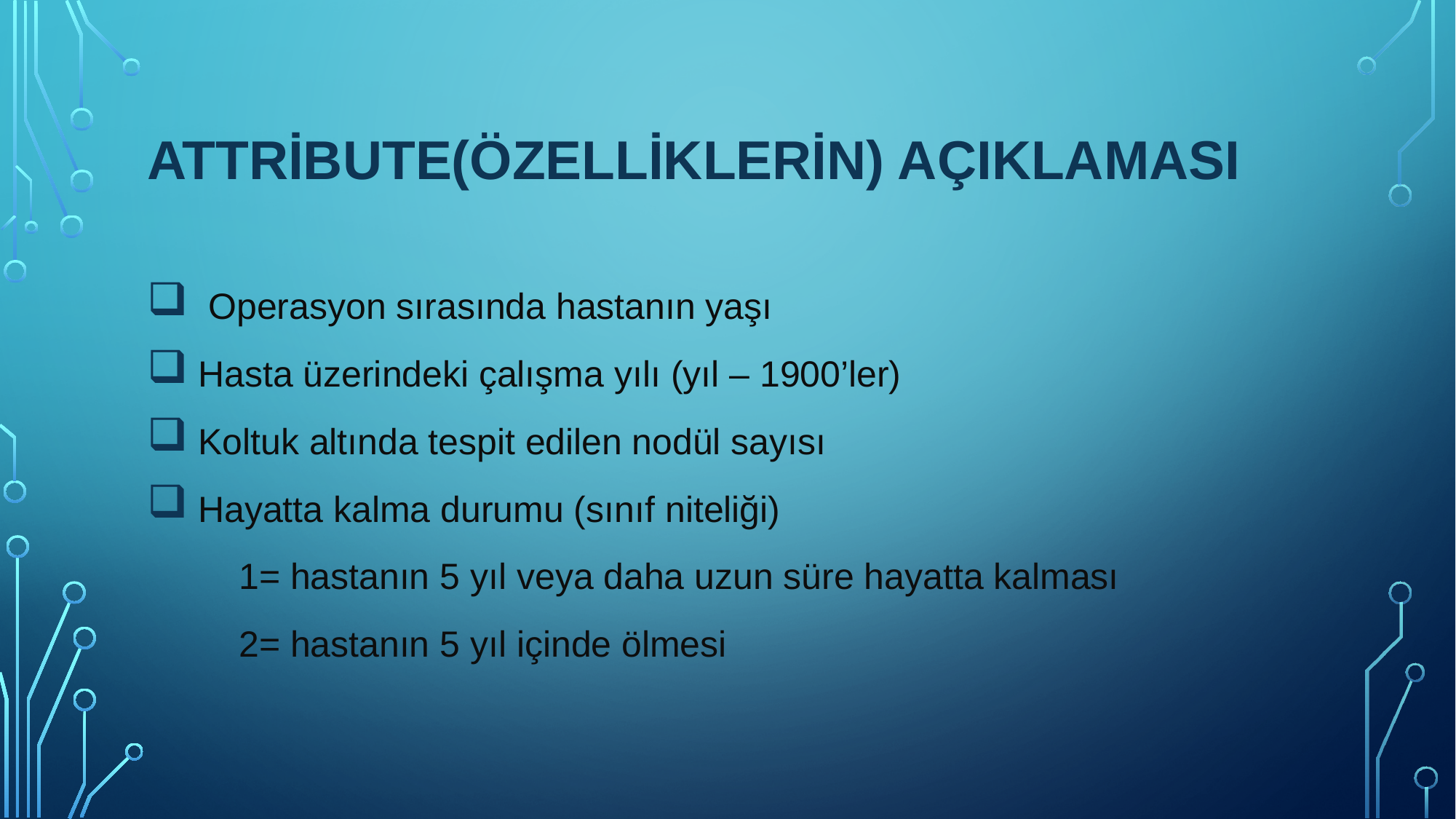

# Attribute(özelliklerin) açıklaması
  Operasyon sırasında hastanın yaşı
 Hasta üzerindeki çalışma yılı (yıl – 1900’ler)
 Koltuk altında tespit edilen nodül sayısı
 Hayatta kalma durumu (sınıf niteliği)
         1= hastanın 5 yıl veya daha uzun süre hayatta kalması
         2= hastanın 5 yıl içinde ölmesi